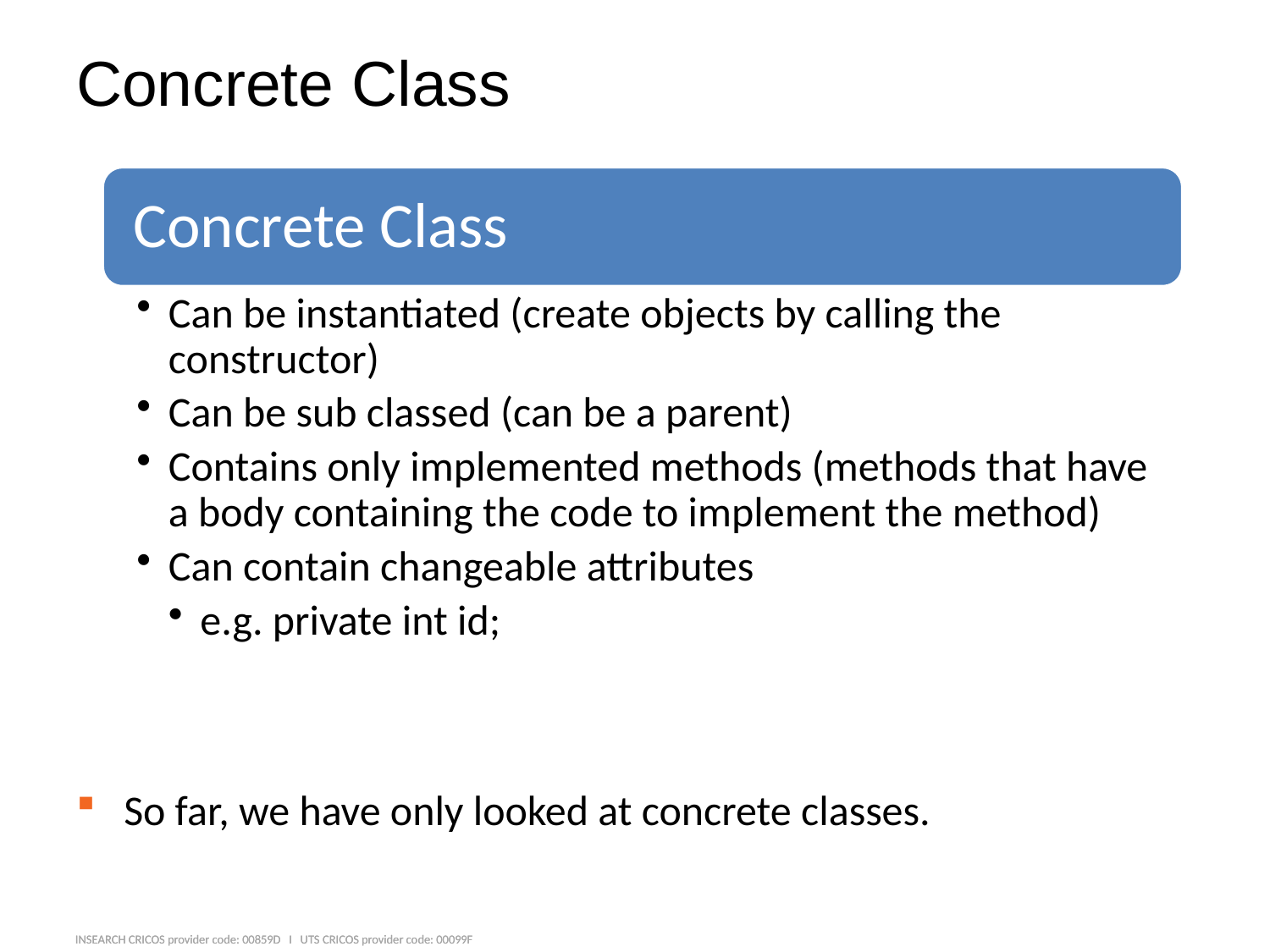

# Concrete Class
Concrete Class
Can be instantiated (create objects by calling the constructor)
Can be sub classed (can be a parent)
Contains only implemented methods (methods that have a body containing the code to implement the method)
Can contain changeable attributes
e.g. private int id;
A concrete class is a standard class:
So far, we have only looked at concrete classes.